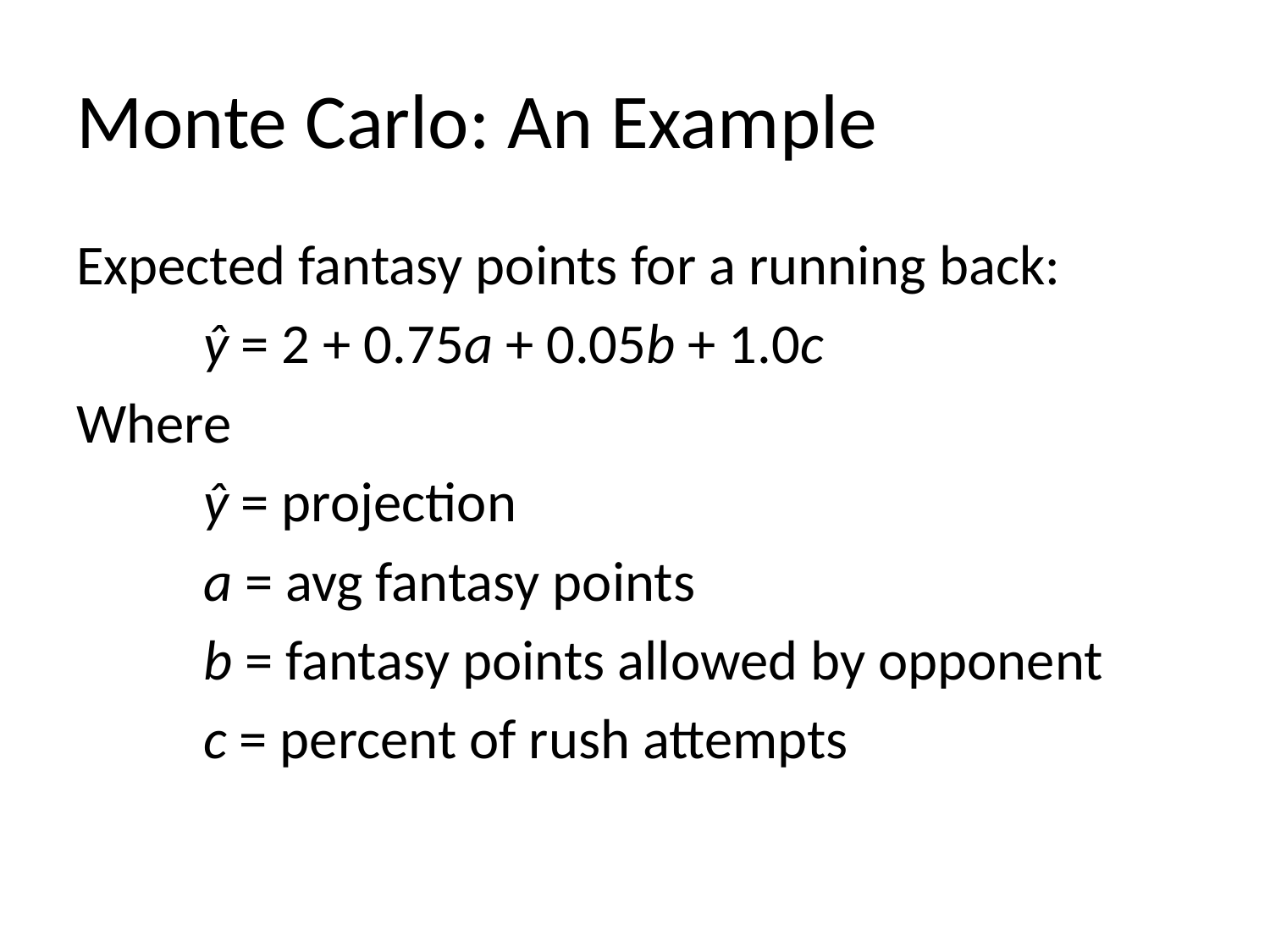

# Monte Carlo: An Example
Expected fantasy points for a running back:
	ŷ = 2 + 0.75a + 0.05b + 1.0c
Where
	ŷ = projection
	a = avg fantasy points
	b = fantasy points allowed by opponent
	c = percent of rush attempts